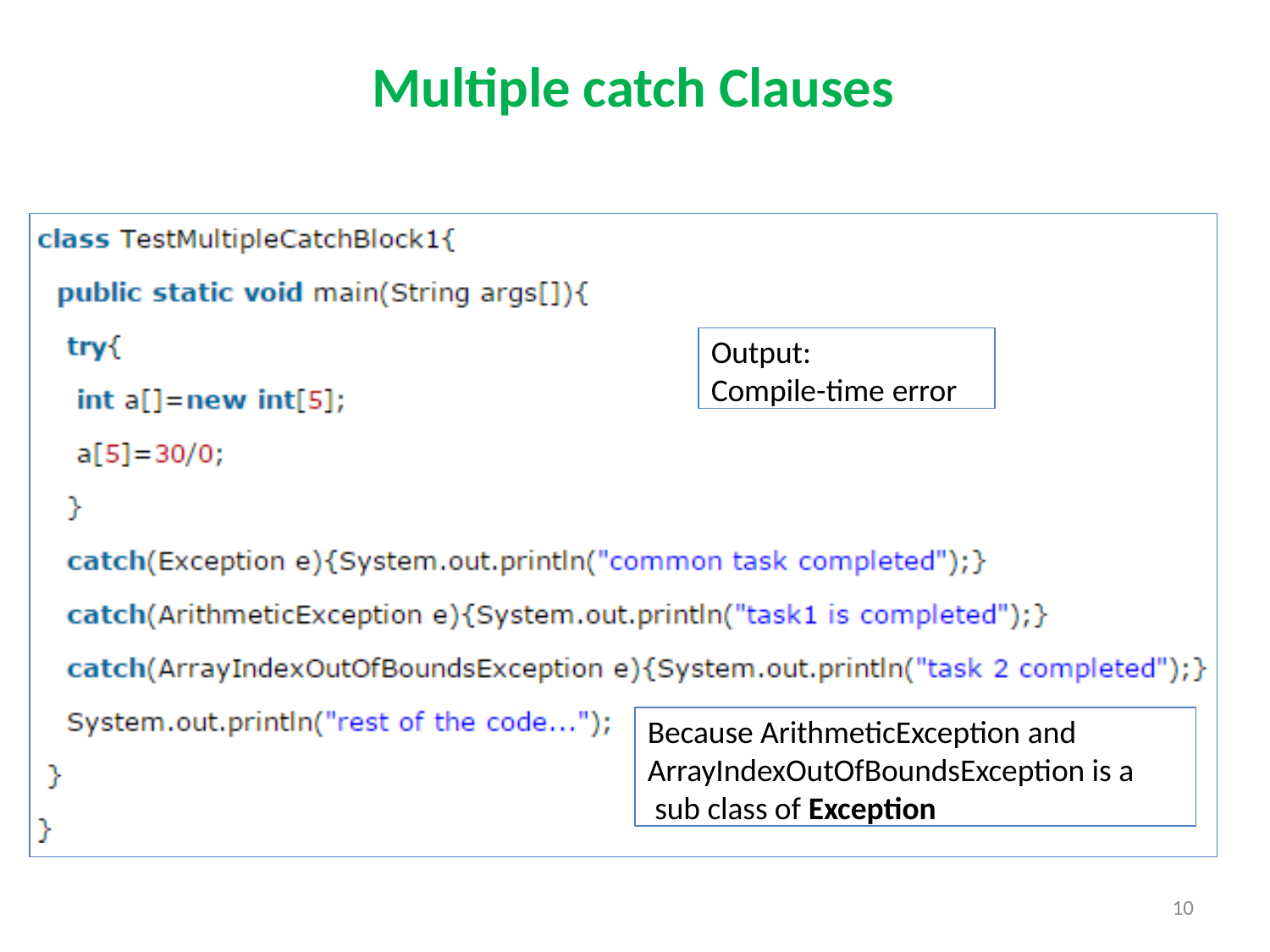

# Multiple catch Clauses

Output:
Compile-time error
Because ArithmeticException and  ArrayIndexOutOfBoundsException is a  sub class of Exception
10